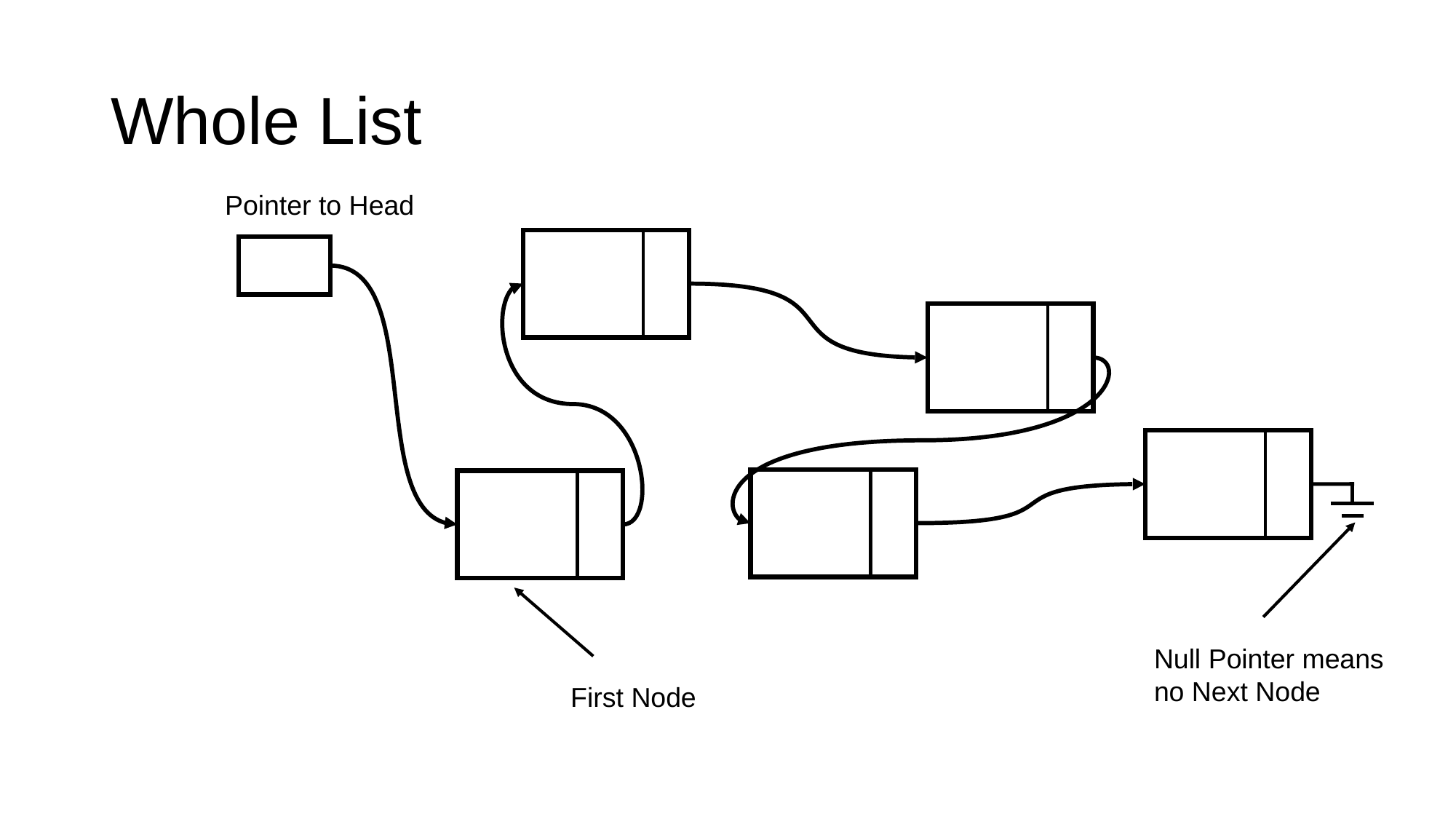

# Whole List
Pointer to Head

Null Pointer means no Next Node
First Node